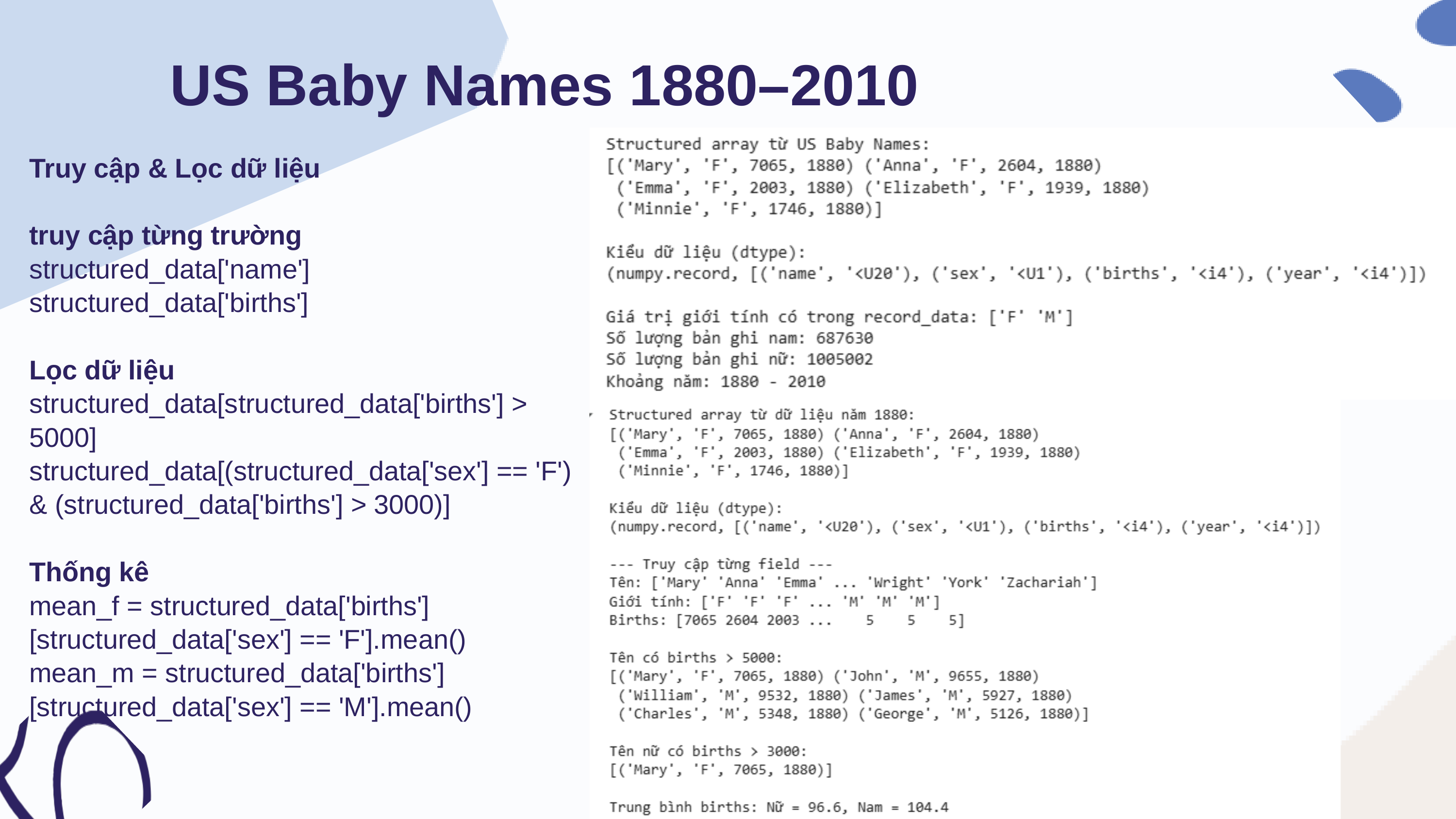

US Baby Names 1880–2010

Truy cập & Lọc dữ liệu

truy cập từng trường
structured_data['name']
structured_data['births']

Lọc dữ liệu
structured_data[structured_data['births'] > 5000]
structured_data[(structured_data['sex'] == 'F') & (structured_data['births'] > 3000)]

Thống kê
mean_f = structured_data['births'][structured_data['sex'] == 'F'].mean()
mean_m = structured_data['births'][structured_data['sex'] == 'M'].mean()